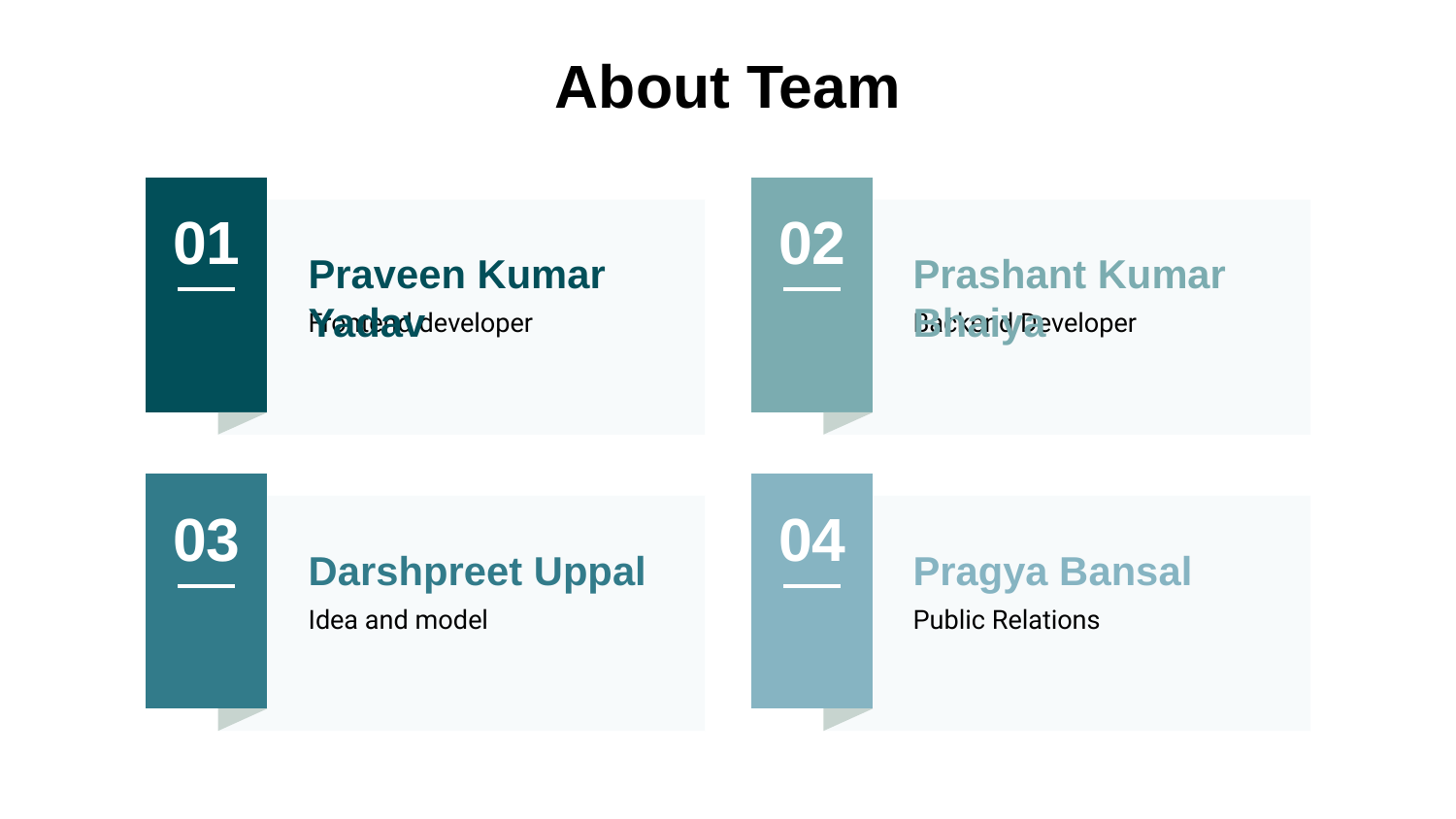

# About Team

01

Praveen Kumar Yadav

Frontend developer

02

Prashant Kumar Bhaiya

Backend Developer

03

Darshpreet Uppal

Idea and model

04

Pragya Bansal

Public Relations